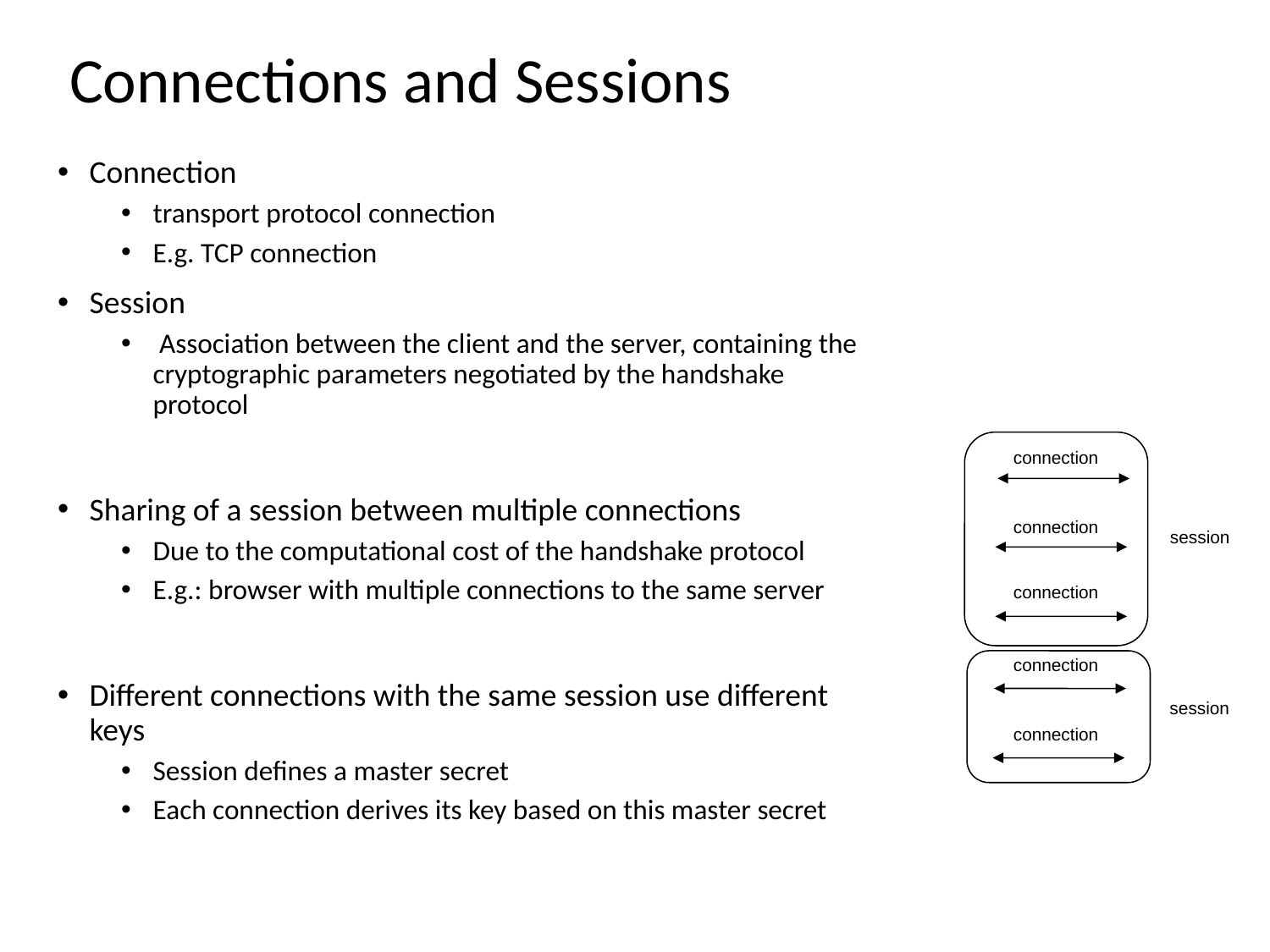

# Connections and Sessions
Connection
transport protocol connection
E.g. TCP connection
Session
 Association between the client and the server, containing the cryptographic parameters negotiated by the handshake protocol

Sharing of a session between multiple connections
Due to the computational cost of the handshake protocol
E.g.: browser with multiple connections to the same server

Different connections with the same session use different keys
Session defines a master secret
Each connection derives its key based on this master secret

connection

connection
session

connection

connection

session
connection